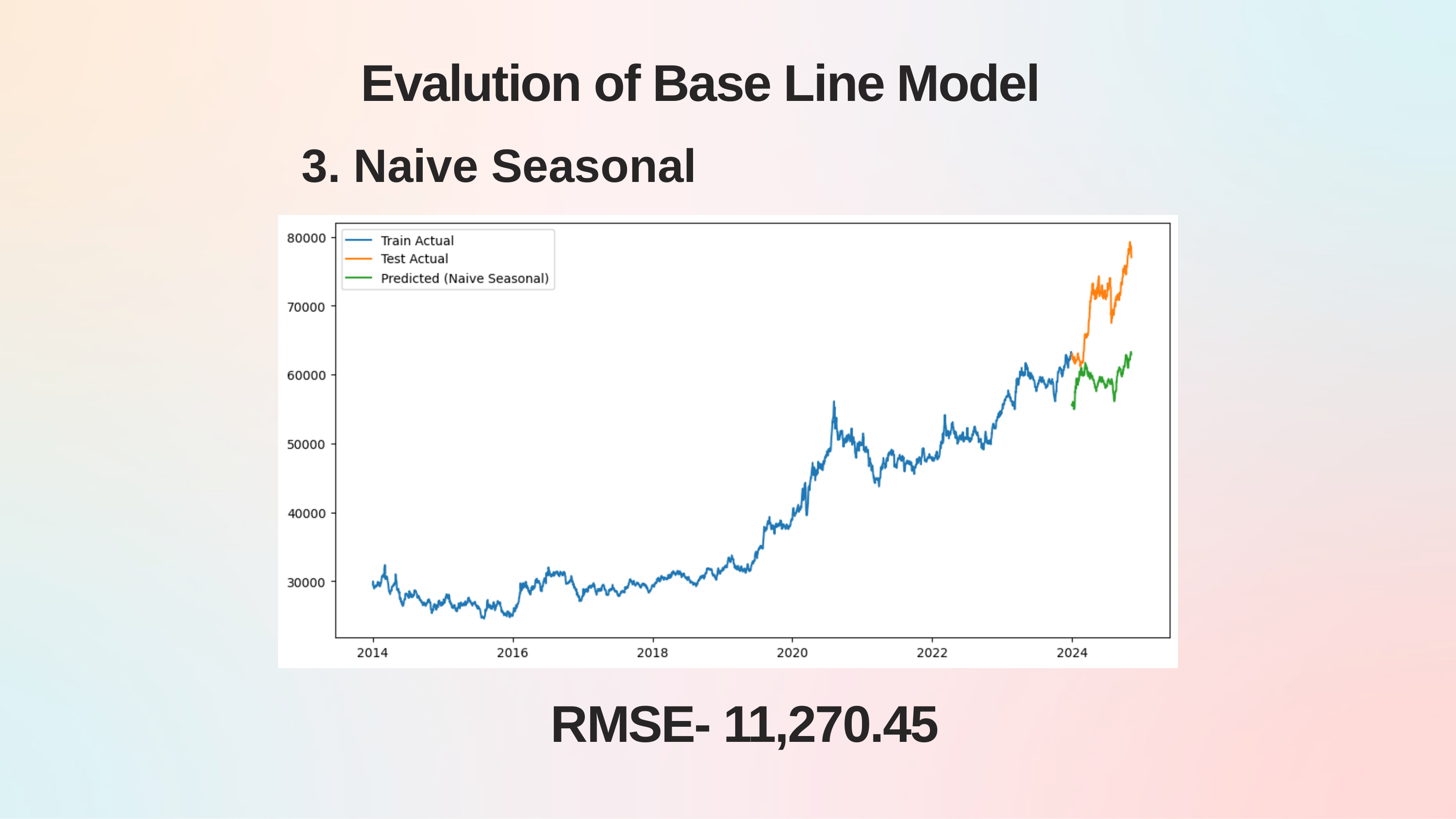

Evalution of Base Line Model
 3. Naive Seasonal

RMSE- 11,270.45